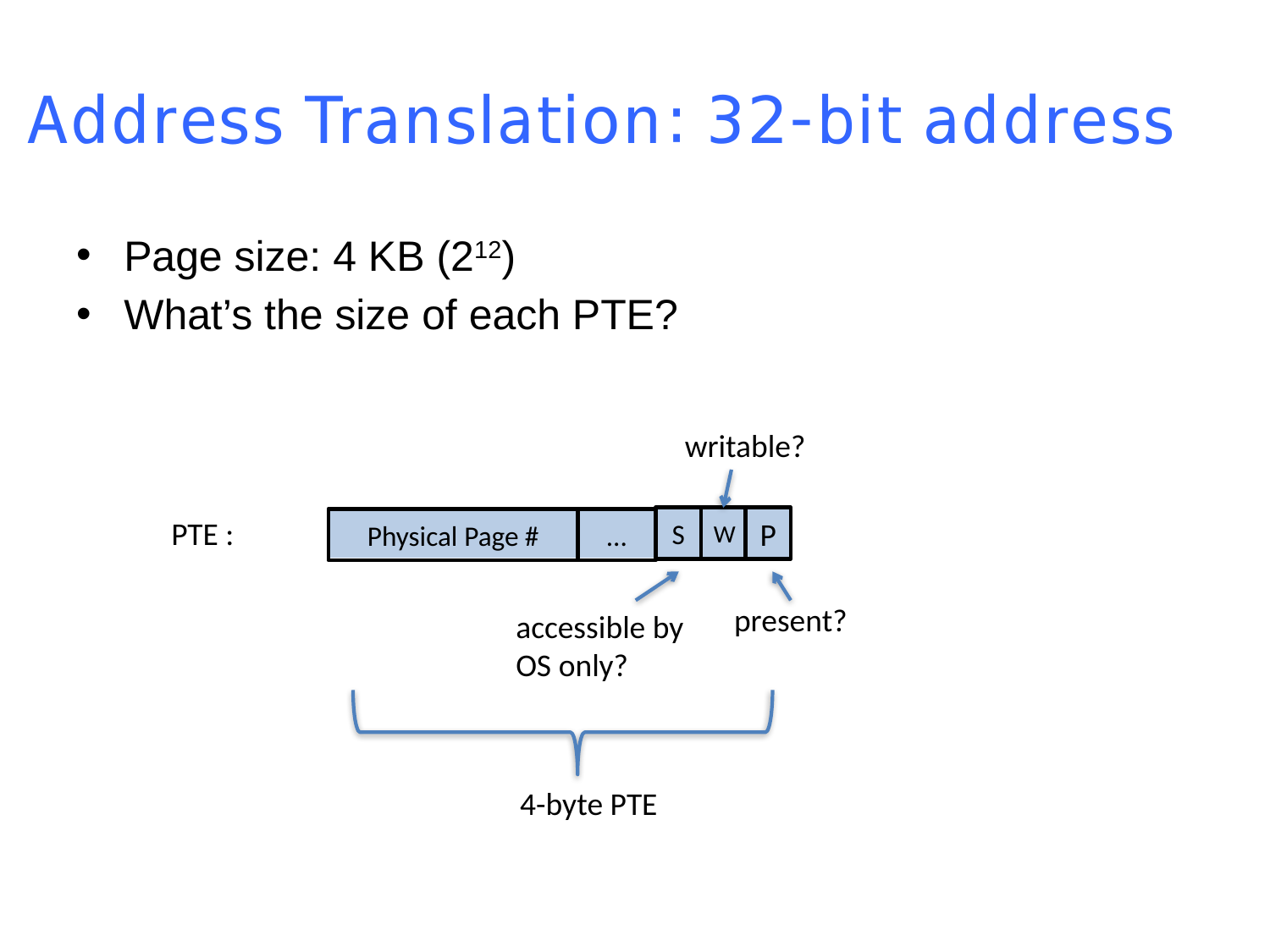

# Address Translation: 32-bit address
Page size: 4 KB (212)
What’s the size of each PTE?

writable?
PTE :

S
W
P
Physical Page #
...
present?
accessible by
OS only?

4-byte PTE